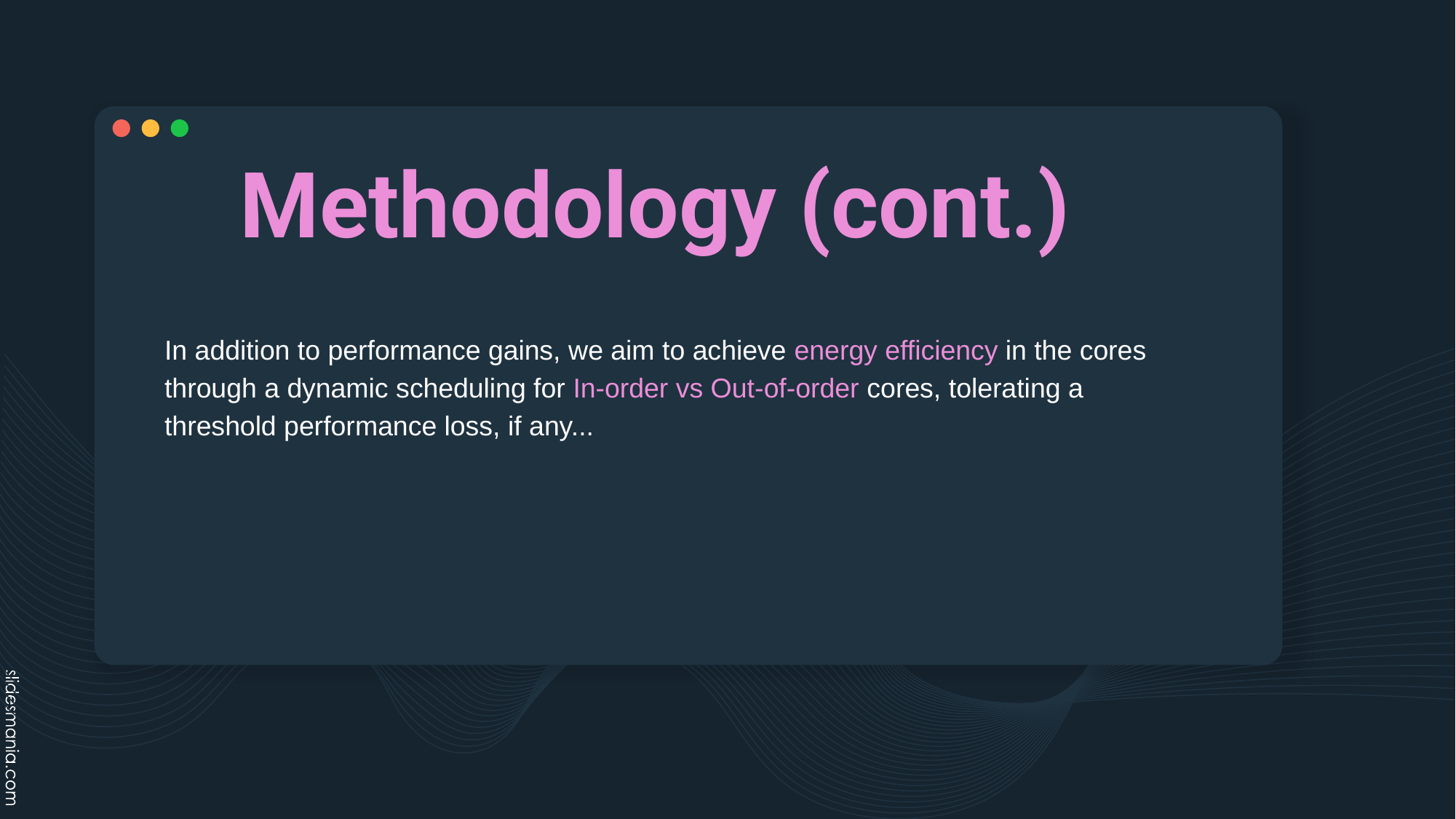

# Methodology (cont.)
In addition to performance gains, we aim to achieve energy efficiency in the cores through a dynamic scheduling for In-order vs Out-of-order cores, tolerating a threshold performance loss, if any...